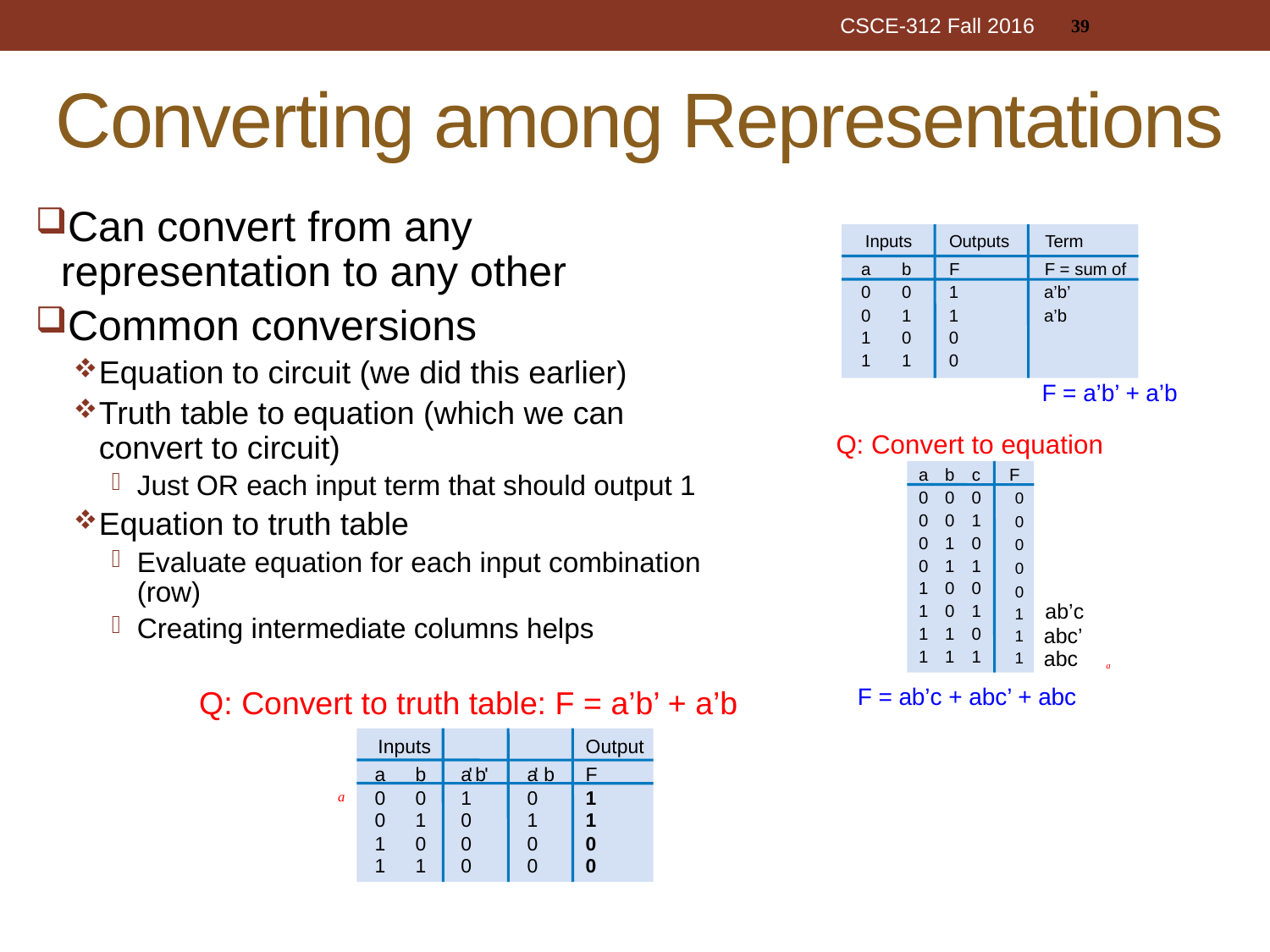

39
CSCE-312 Fall 2016
# Converting among Representations
Can convert from any representation to any other
Common conversions
Equation to circuit (we did this earlier)
Truth table to equation (which we can convert to circuit)
Just OR each input term that should output 1
Equation to truth table
Evaluate equation for each input combination (row)
Creating intermediate columns helps

Inputs
Outputs
Term

a
b
F
F = sum of

0
0
1
a’b’
0
1
1
a’b
1
0
0
1
1
0
F = a’b’ + a’b
Q: Convert to equation

a
b
c
F
0

0
0
0
0
0
0
1
0
0
1
0
0
0
1
1
0
1
0
0
1
1
0
1
1
1
1
0
1
1
1
1
ab’c
abc’
abc
a
F = ab’c + abc’ + abc
Q: Convert to truth table: F = a’b’ + a’b

Inputs

Output

a
b
a
'
b
'
a
' b
F

0
0
0
1
1
0
1
1
a
1
0
0
0
0
1
0
0
1
1
0
0